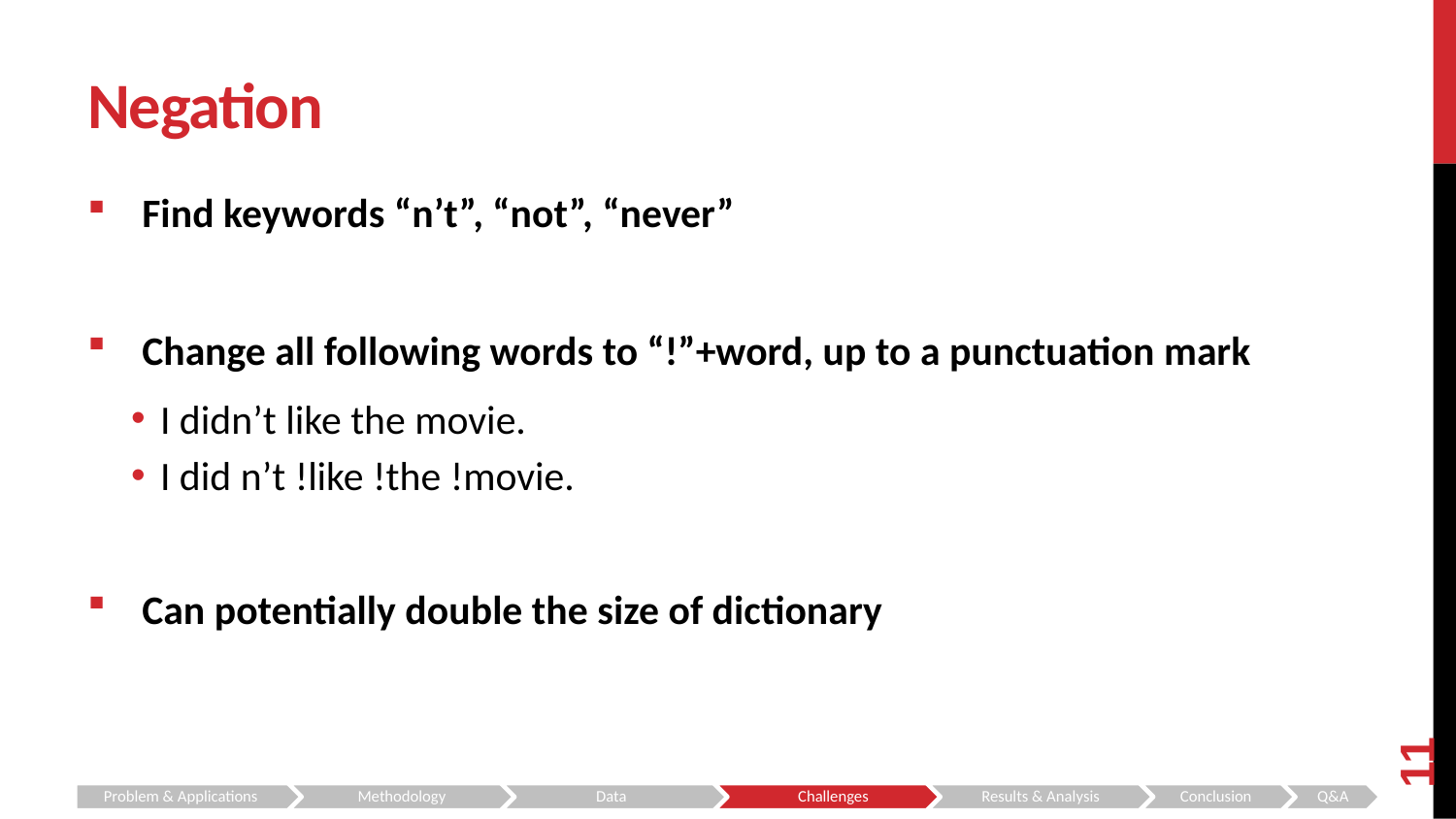

# Negation
Find keywords “n’t”, “not”, “never”

Change all following words to “!”+word, up to a punctuation mark
I didn’t like the movie.
I did n’t !like !the !movie.

Can potentially double the size of dictionary
11
      Problem & Applications
              Methodology
                     Data
                  Challenges
          Results & Analysis
      Conclusion
Q&A